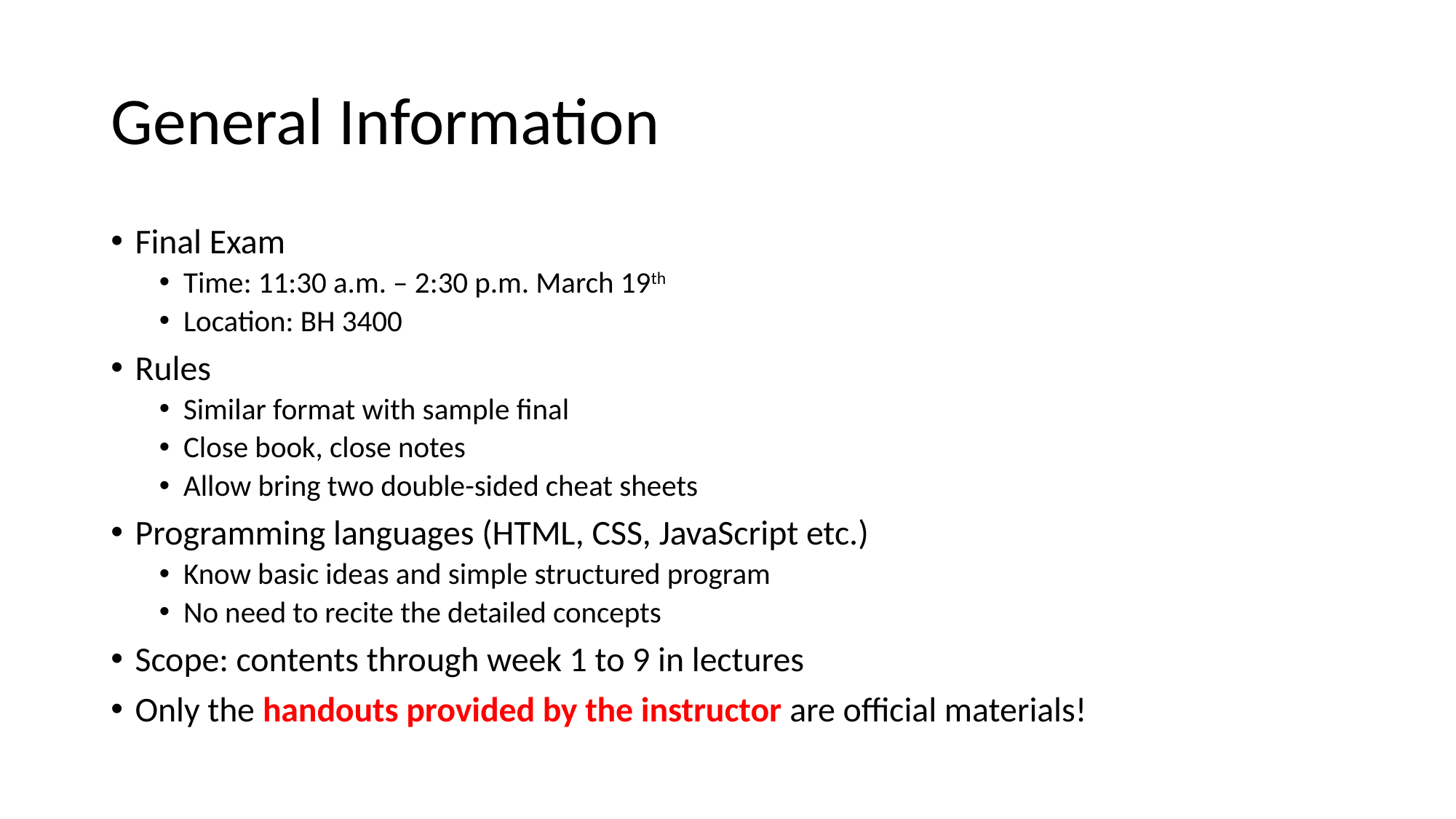

# General Information
Final Exam
Time: 11:30 a.m. – 2:30 p.m. March 19th
Location: BH 3400
Rules
Similar format with sample final
Close book, close notes
Allow bring two double-sided cheat sheets
Programming languages (HTML, CSS, JavaScript etc.)
Know basic ideas and simple structured program
No need to recite the detailed concepts
Scope: contents through week 1 to 9 in lectures
Only the handouts provided by the instructor are official materials!